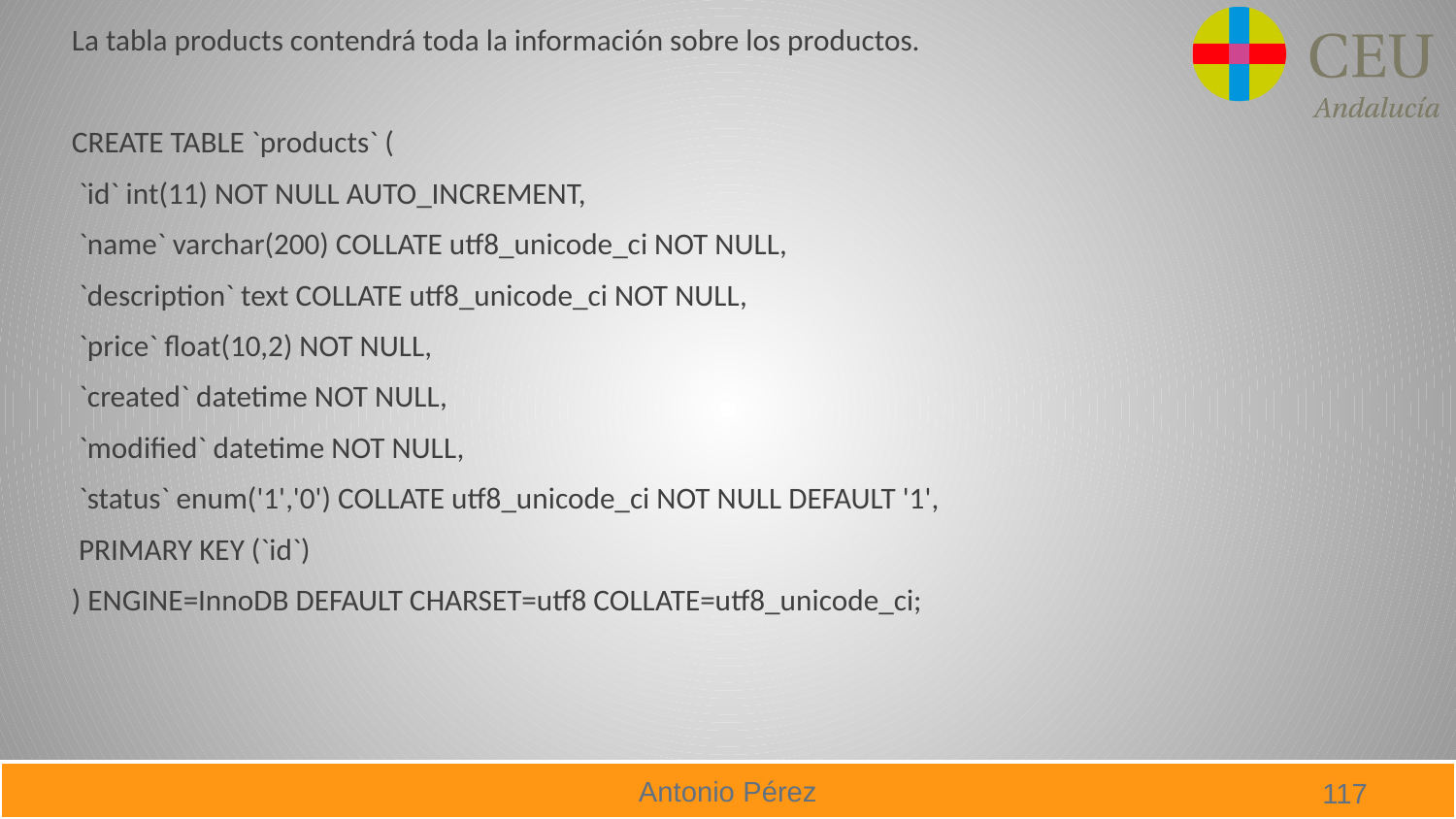

La tabla products contendrá toda la información sobre los productos.

CREATE TABLE `products` (
 `id` int(11) NOT NULL AUTO_INCREMENT,
 `name` varchar(200) COLLATE utf8_unicode_ci NOT NULL,
 `description` text COLLATE utf8_unicode_ci NOT NULL,
 `price` float(10,2) NOT NULL,
 `created` datetime NOT NULL,
 `modified` datetime NOT NULL,
 `status` enum('1','0') COLLATE utf8_unicode_ci NOT NULL DEFAULT '1',
 PRIMARY KEY (`id`)
) ENGINE=InnoDB DEFAULT CHARSET=utf8 COLLATE=utf8_unicode_ci;